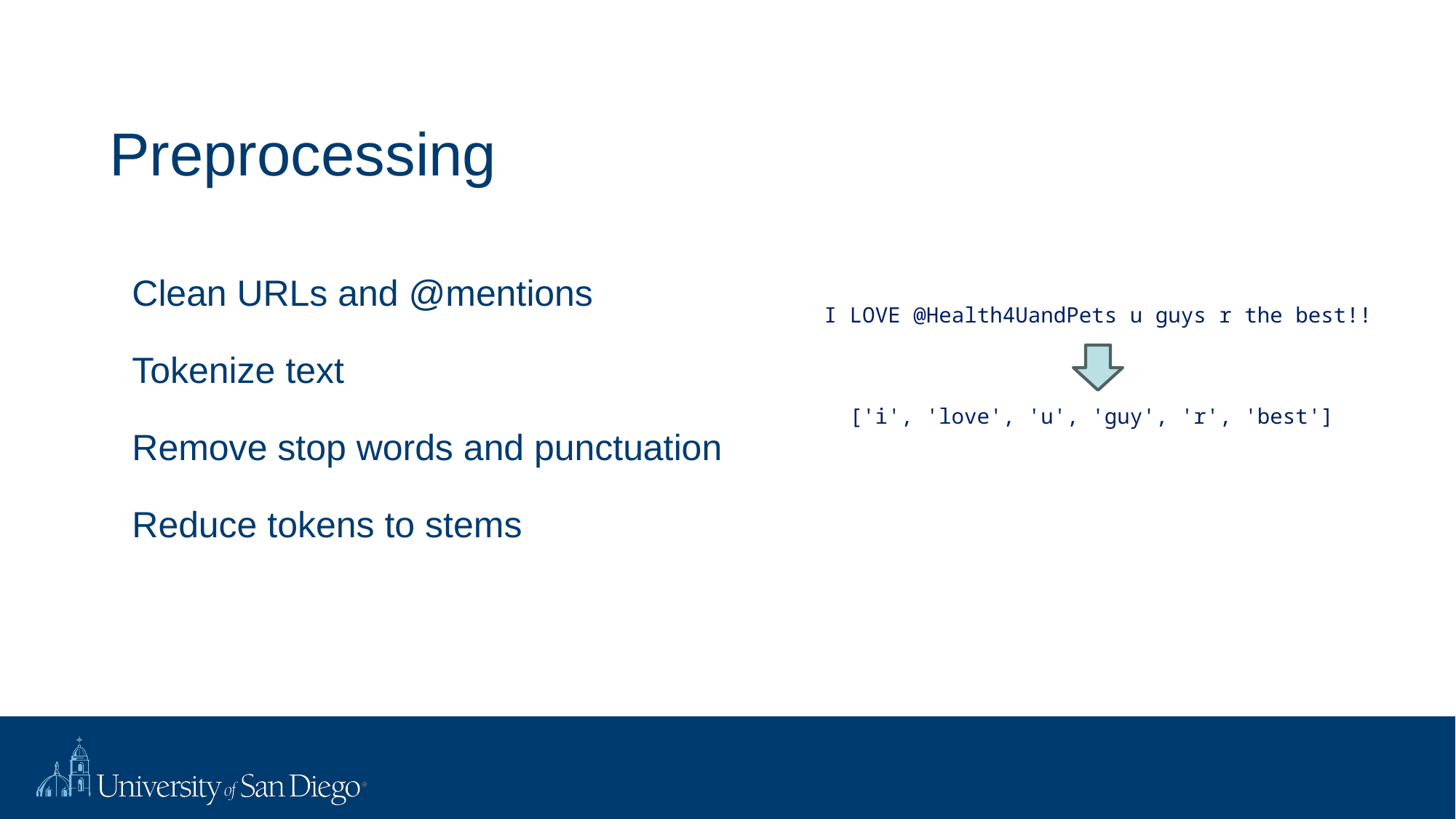

# Preprocessing
Clean URLs and @mentions
Tokenize text
Remove stop words and punctuation
Reduce tokens to stems
I LOVE @Health4UandPets u guys r the best!!

['i', 'love', 'u', 'guy', 'r', 'best']